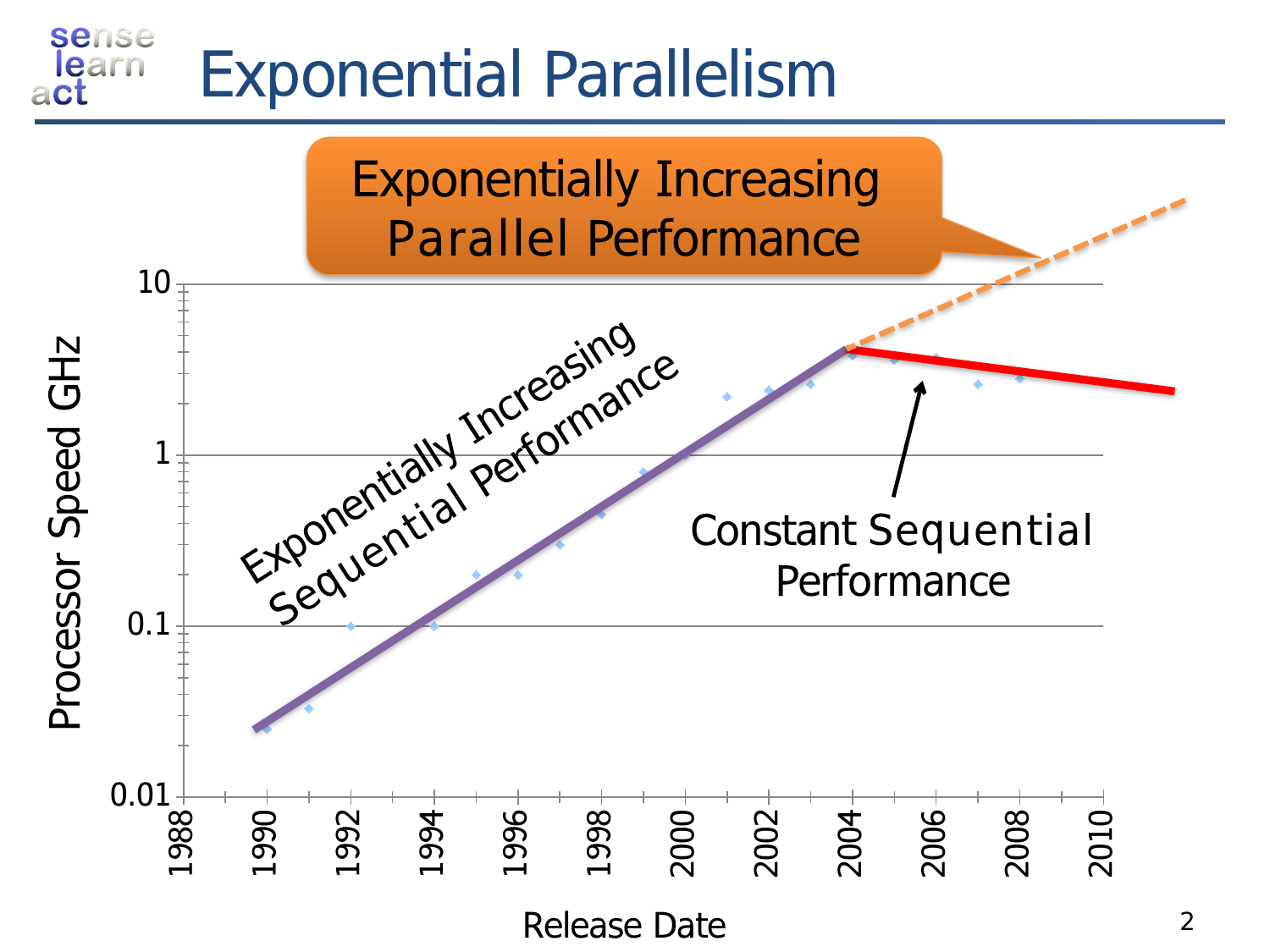

# Exponential Parallelism
Exponentially Increasing
Parallel Performance

### Chart

| Category | Processor Speed |
|---|---|
Exponentially Increasing
Sequential Performance
Constant Sequential
Performance
Processor Speed GHz
2
Release Date